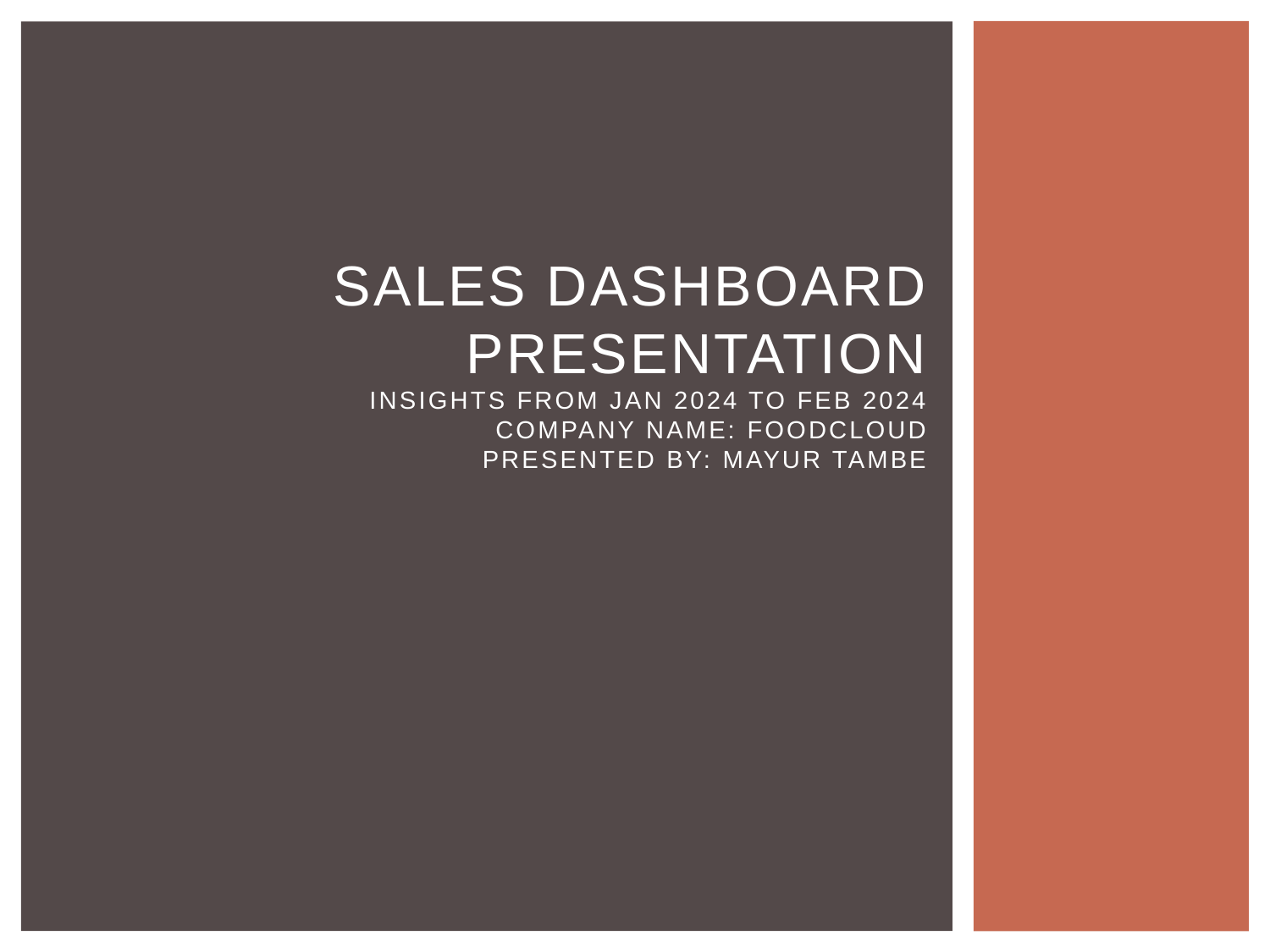

# Sales dashboard presentation Insights from Jan 2024 to Feb 2024 Company Name: FoodCloud Presented by: Mayur Tambe